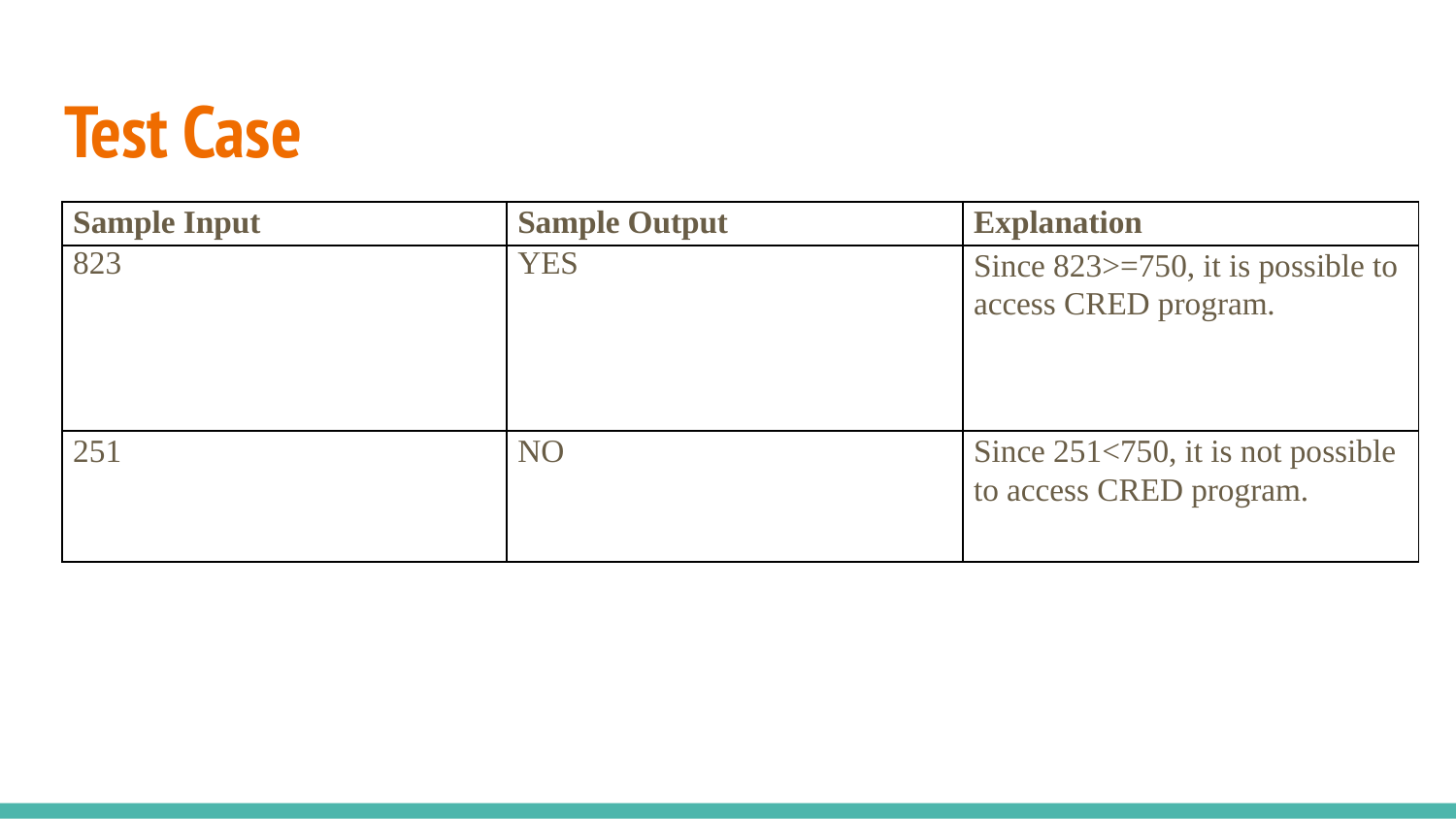

# Test Case
| Sample Input | Sample Output | Explanation |
| --- | --- | --- |
| 823 | YES | Since 823>=750, it is possible to access CRED program. |
| 251 | NO | Since 251<750, it is not possible to access CRED program. |